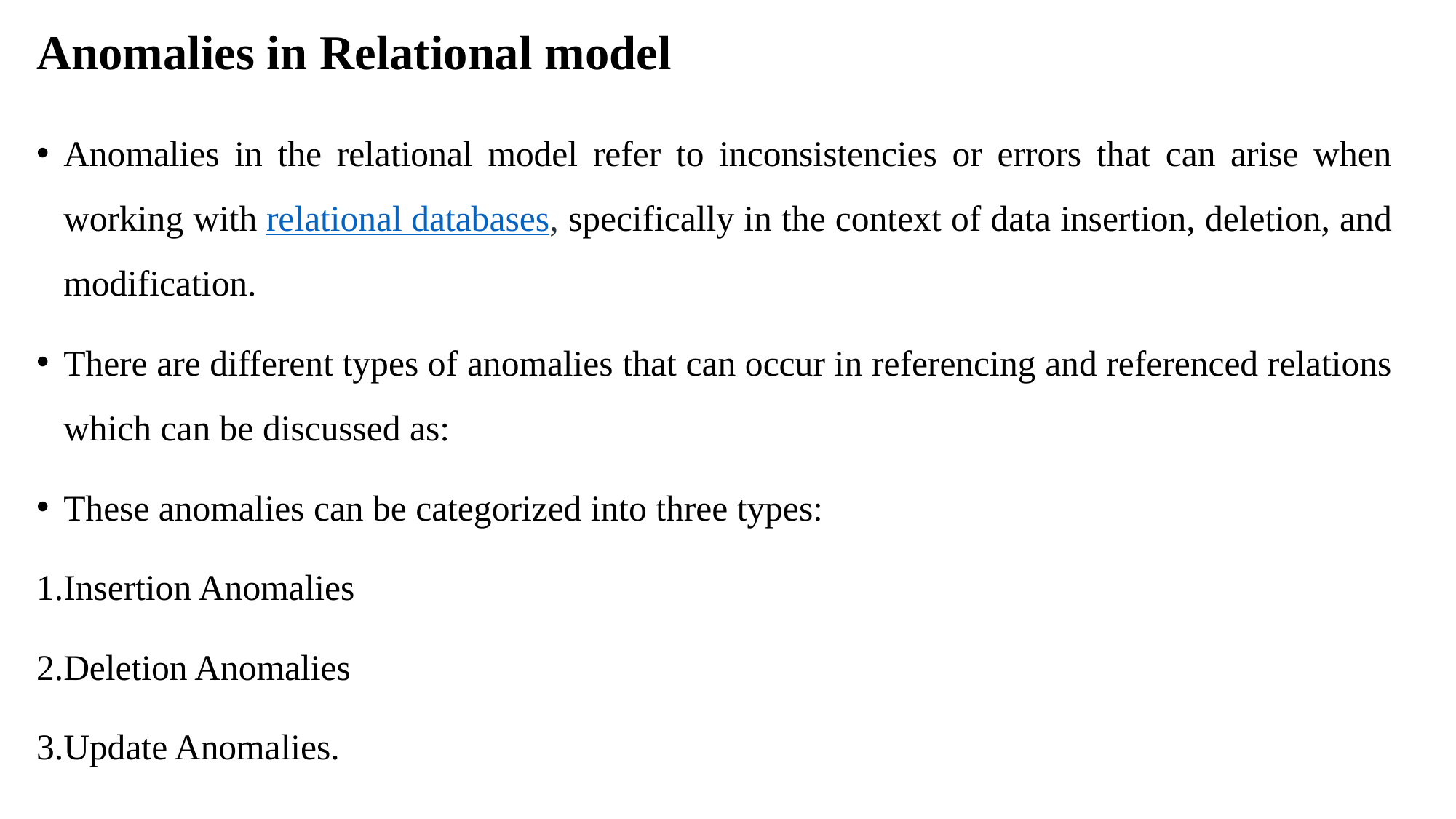

# Anomalies in Relational model
Anomalies in the relational model refer to inconsistencies or errors that can arise when working with relational databases, specifically in the context of data insertion, deletion, and modification.
There are different types of anomalies that can occur in referencing and referenced relations which can be discussed as:
These anomalies can be categorized into three types:
Insertion Anomalies
Deletion Anomalies
Update Anomalies.